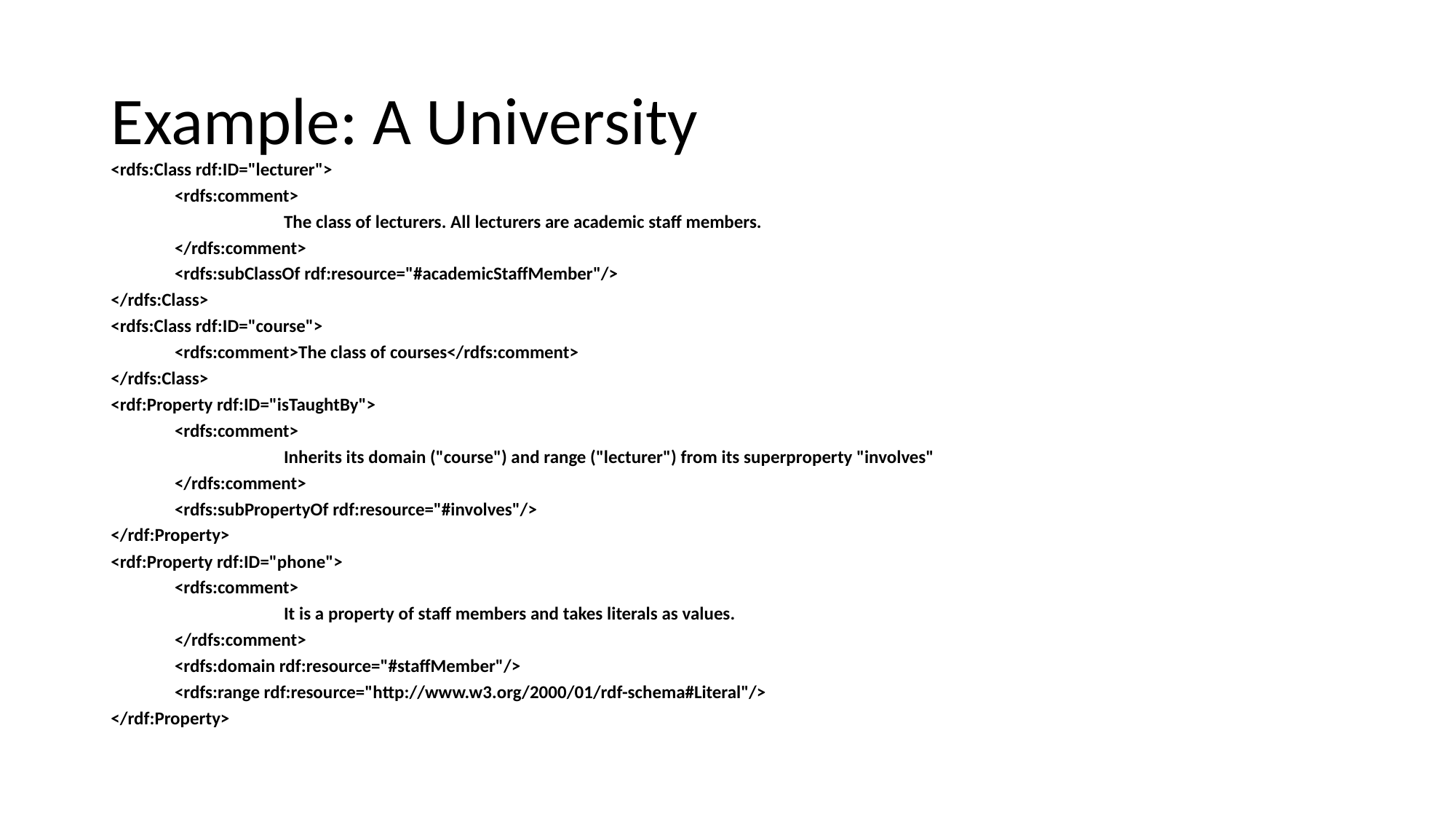

# Example: A University
<rdfs:Class rdf:ID="lecturer">
	<rdfs:comment>
		The class of lecturers. All lecturers are academic staff members.
	</rdfs:comment>
	<rdfs:subClassOf rdf:resource="#academicStaffMember"/>
</rdfs:Class>
<rdfs:Class rdf:ID="course">
	<rdfs:comment>The class of courses</rdfs:comment>
</rdfs:Class>
<rdf:Property rdf:ID="isTaughtBy">
	<rdfs:comment>
		Inherits its domain ("course") and range ("lecturer") from its superproperty "involves"
	</rdfs:comment>
	<rdfs:subPropertyOf rdf:resource="#involves"/>
</rdf:Property>
<rdf:Property rdf:ID="phone">
	<rdfs:comment>
		It is a property of staff members and takes literals as values.
	</rdfs:comment>
	<rdfs:domain rdf:resource="#staffMember"/>
	<rdfs:range rdf:resource="http://www.w3.org/2000/01/rdf-schema#Literal"/>
</rdf:Property>

53